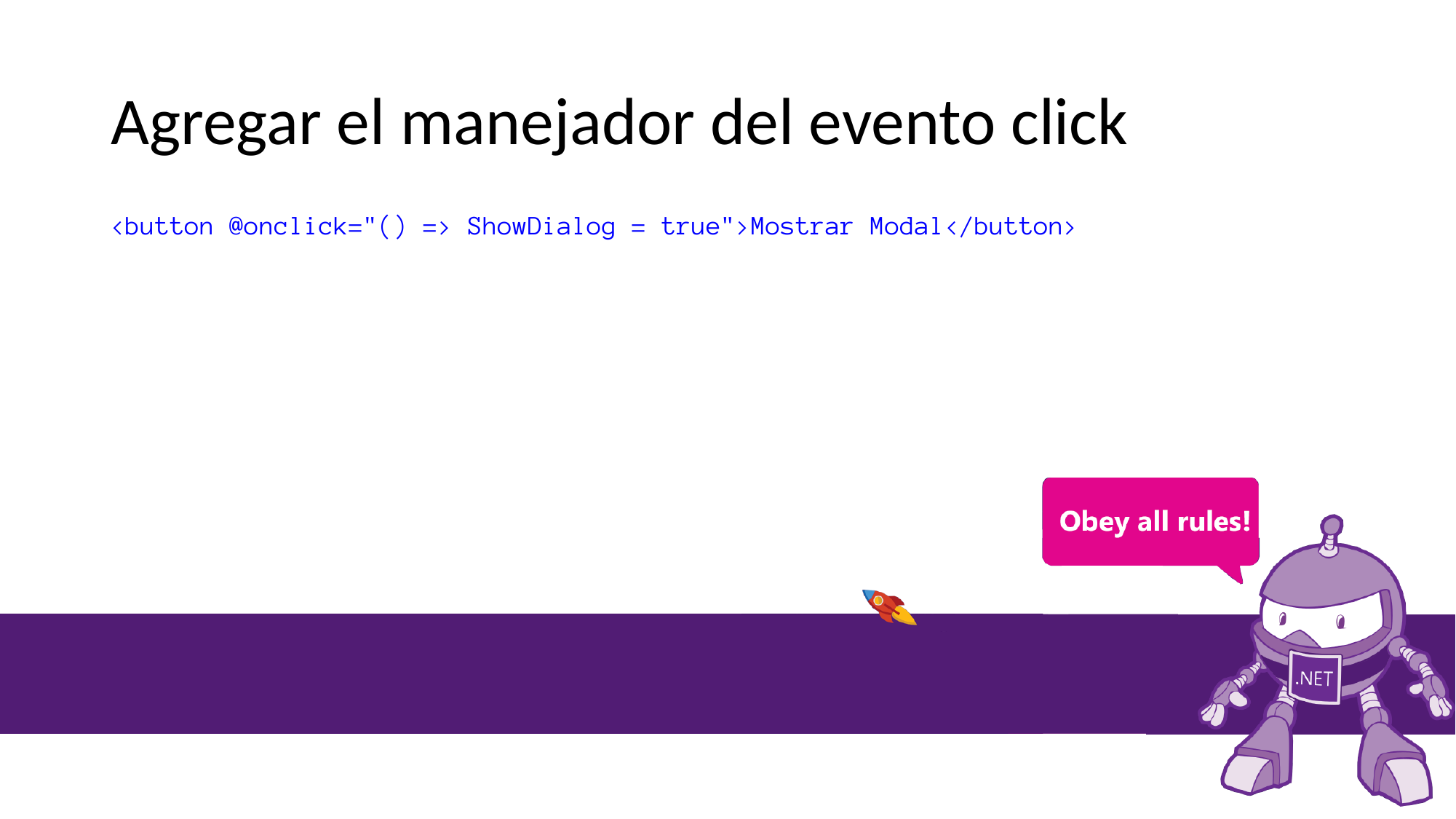

# Agregar el manejador del evento click
<button @onclick="() => ShowDialog = true">Mostrar Modal</button>